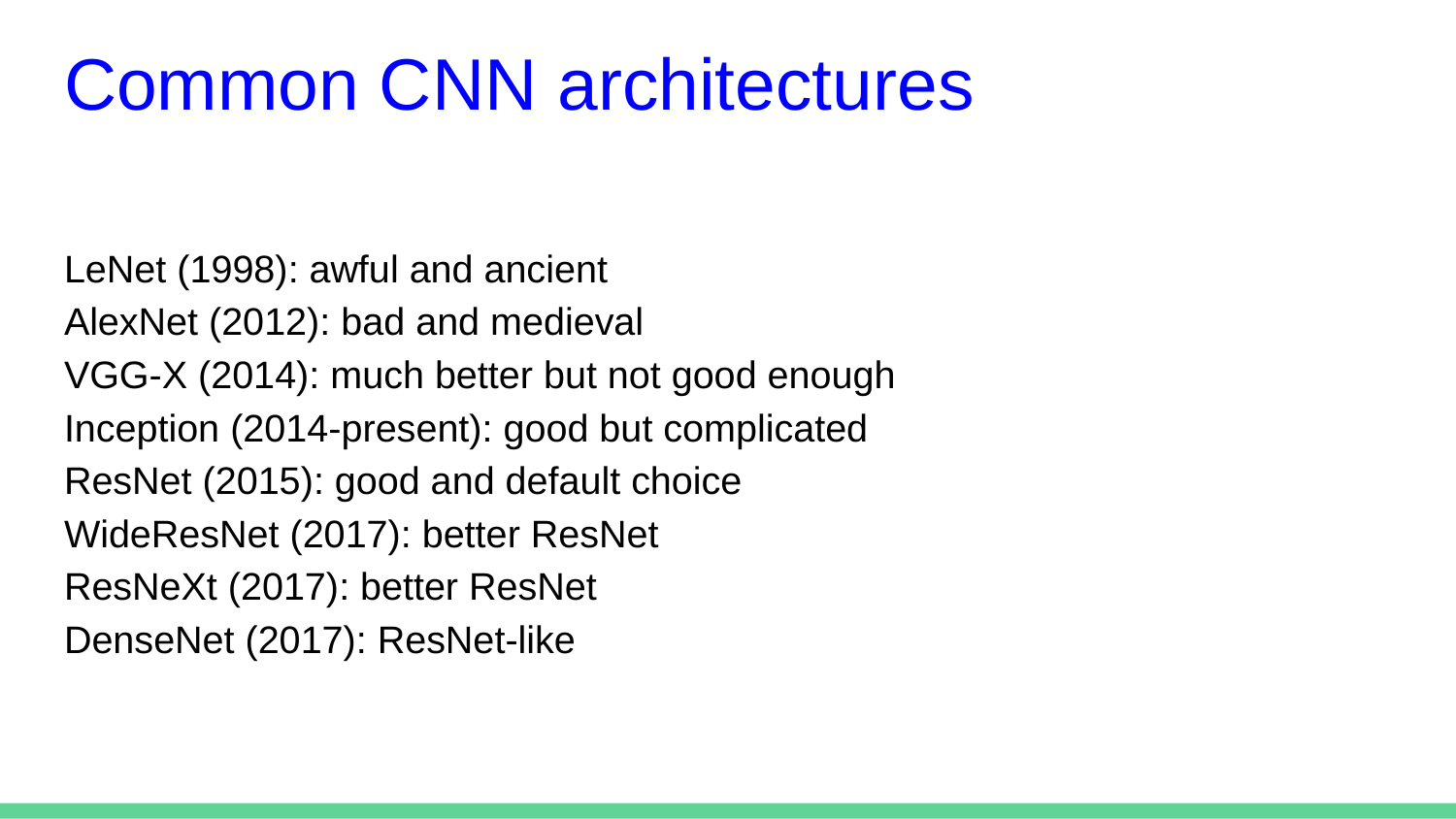

# Common CNN architectures

LeNet (1998): awful and ancient
AlexNet (2012): bad and medieval
VGG-X (2014): much better but not good enough
Inception (2014-present): good but complicated
ResNet (2015): good and default choice
WideResNet (2017): better ResNet
ResNeXt (2017): better ResNet
DenseNet (2017): ResNet-like